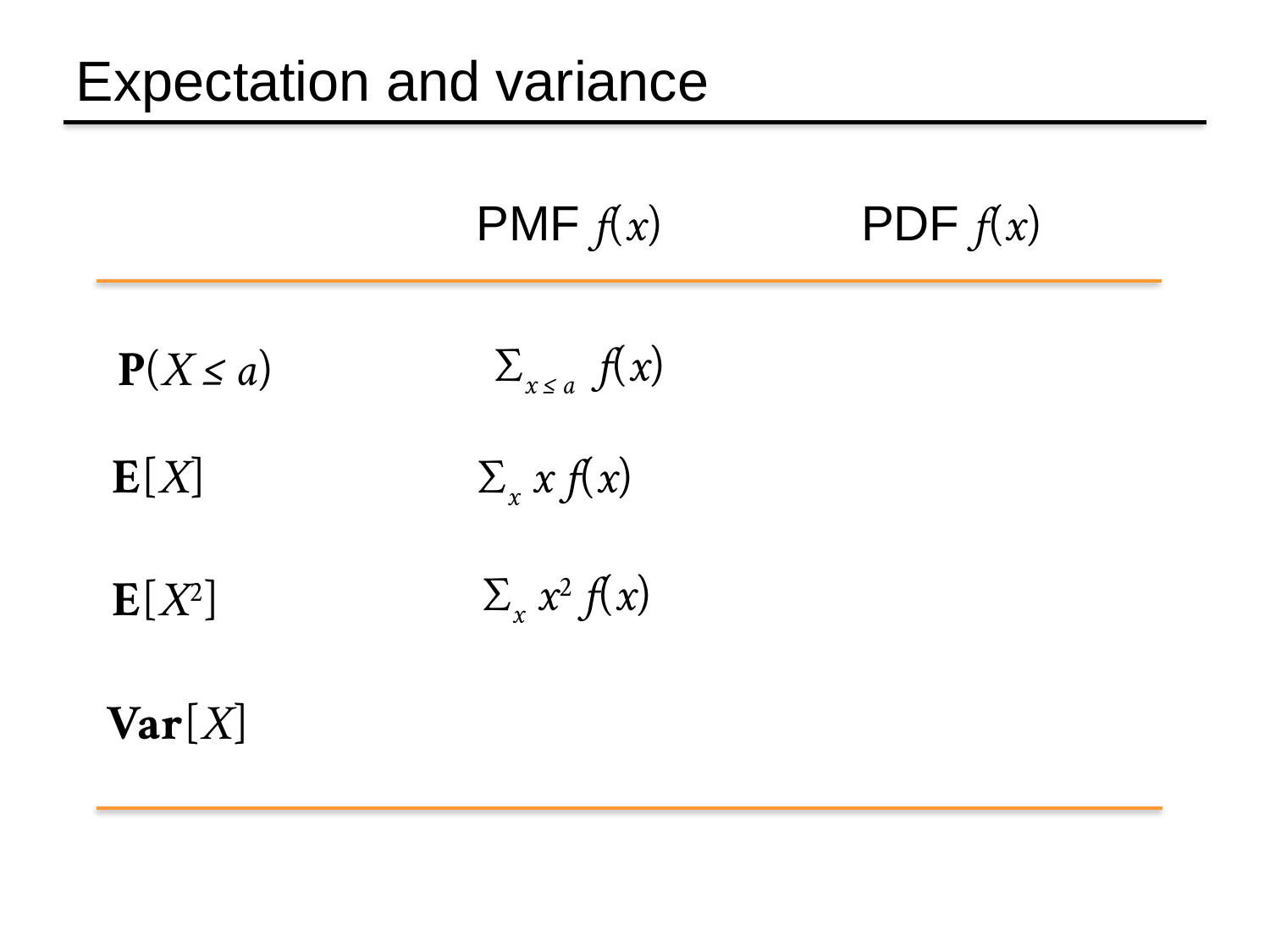

# Expectation and variance
PMF f(x)
PDF f(x)
∑x ≤ a  f(x)
P(X ≤ a)
E[X]
∑x x f(x)
∑x x2 f(x)
E[X2]
Var[X]